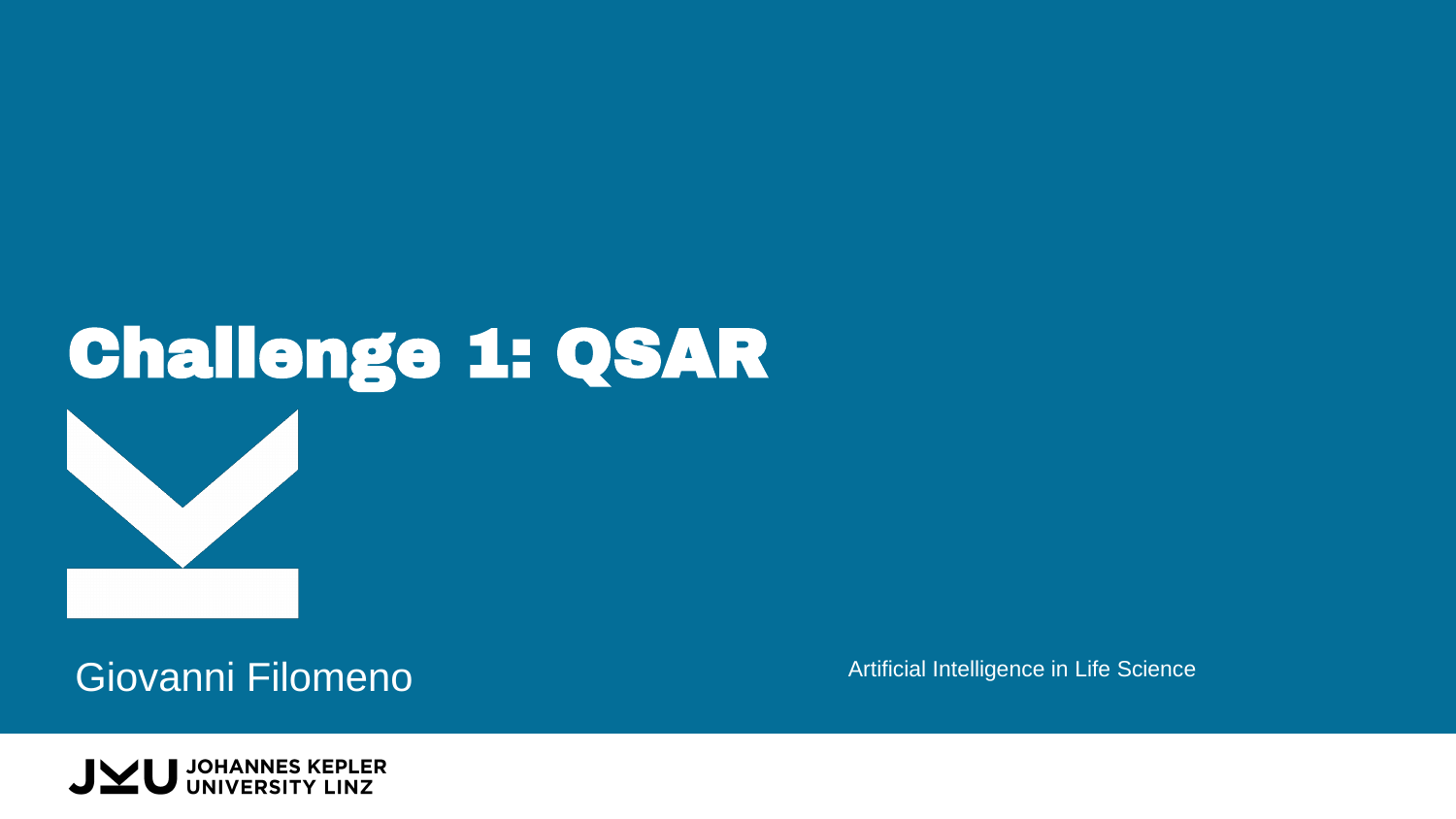

# Challenge 1: QSAR
Giovanni Filomeno
Artificial Intelligence in Life Science